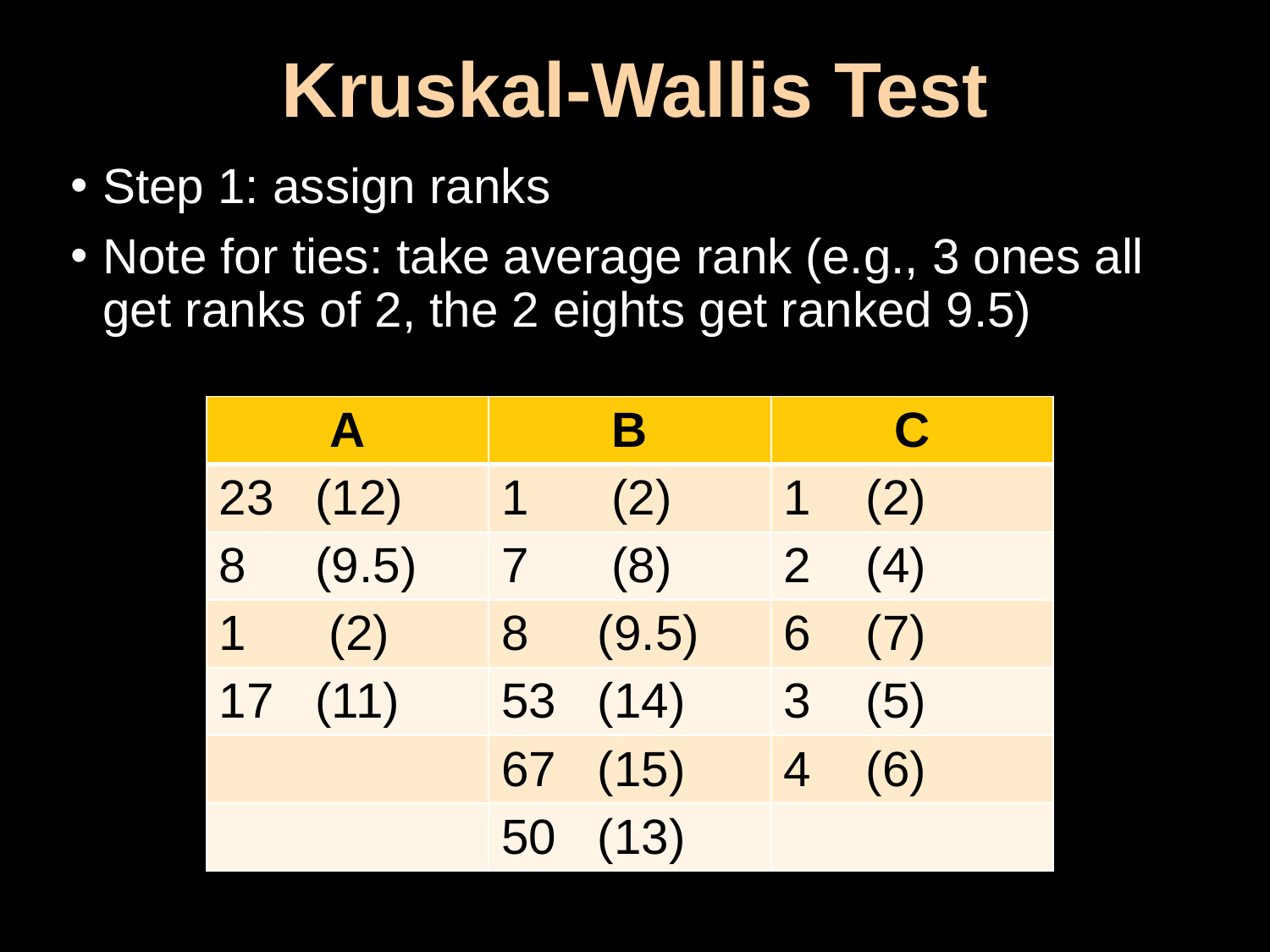

# Kruskal-Wallis Test
Step 1: assign ranks
Note for ties: take average rank (e.g., 3 ones all get ranks of 2, the 2 eights get ranked 9.5)
| A | B | C |
| --- | --- | --- |
| 23 (12) | 1 (2) | 1 (2) |
| 8 (9.5) | 7 (8) | 2 (4) |
| 1 (2) | 8 (9.5) | 6 (7) |
| 17 (11) | 53 (14) | 3 (5) |
|  | 67 (15) | 4 (6) |
|  | 50 (13) |  |